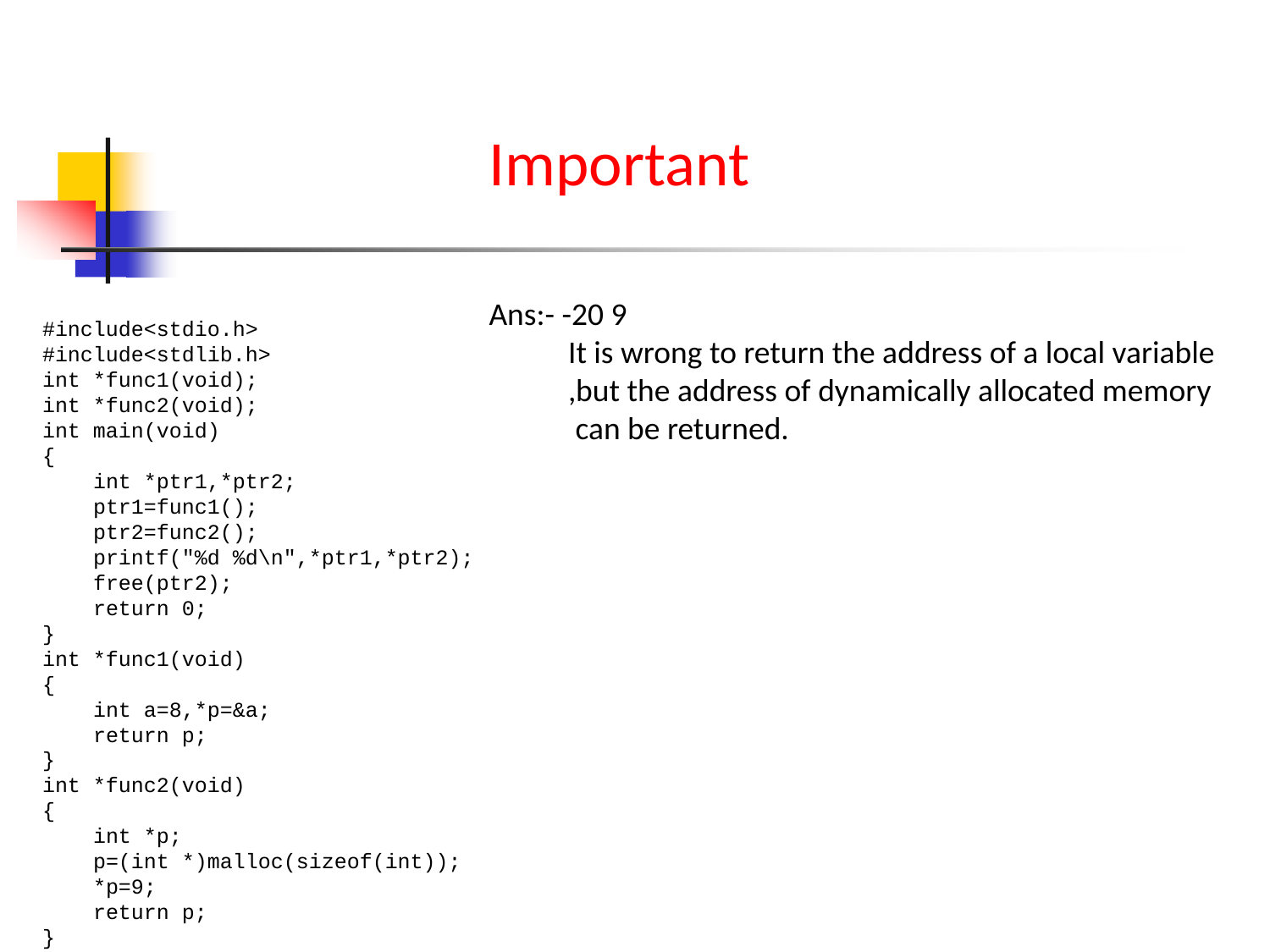

Important
Ans:- -20 9
           It is wrong to return the address of a local variable
           ,but the address of dynamically allocated memory
            can be returned.
#include<stdio.h>
#include<stdlib.h>
int *func1(void);
int *func2(void);
int main(void)
{
    int *ptr1,*ptr2;
    ptr1=func1();
    ptr2=func2();
    printf("%d %d\n",*ptr1,*ptr2);
    free(ptr2);
    return 0;
}
int *func1(void)
{
    int a=8,*p=&a;
    return p;
}
int *func2(void)
{
    int *p;
    p=(int *)malloc(sizeof(int));
    *p=9;
    return p;
}